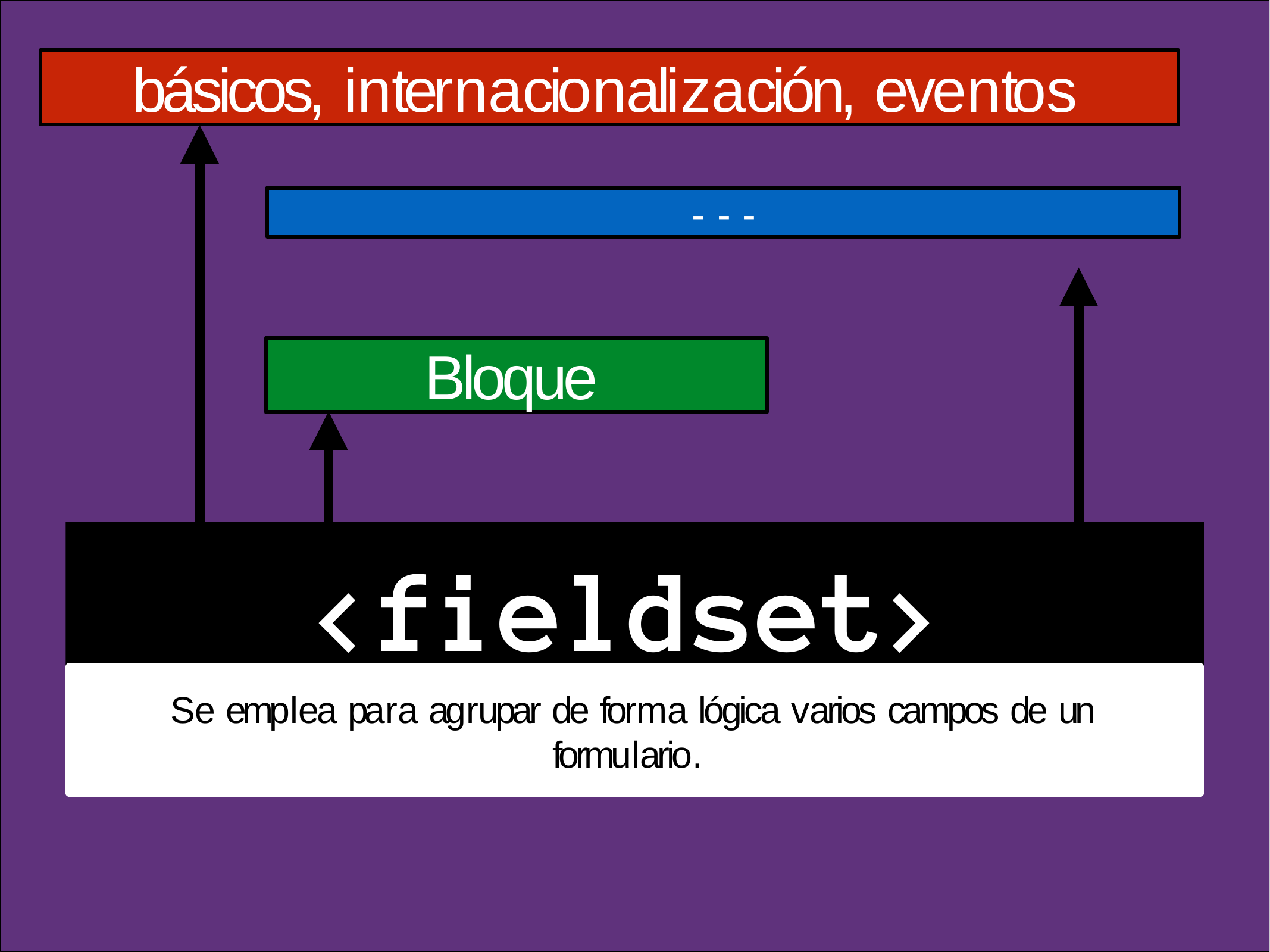

básicos, internacionalización, eventos

- - -

Bloque

<fieldset>

Se emplea para agrupar de forma lógica varios campos de un formulario.